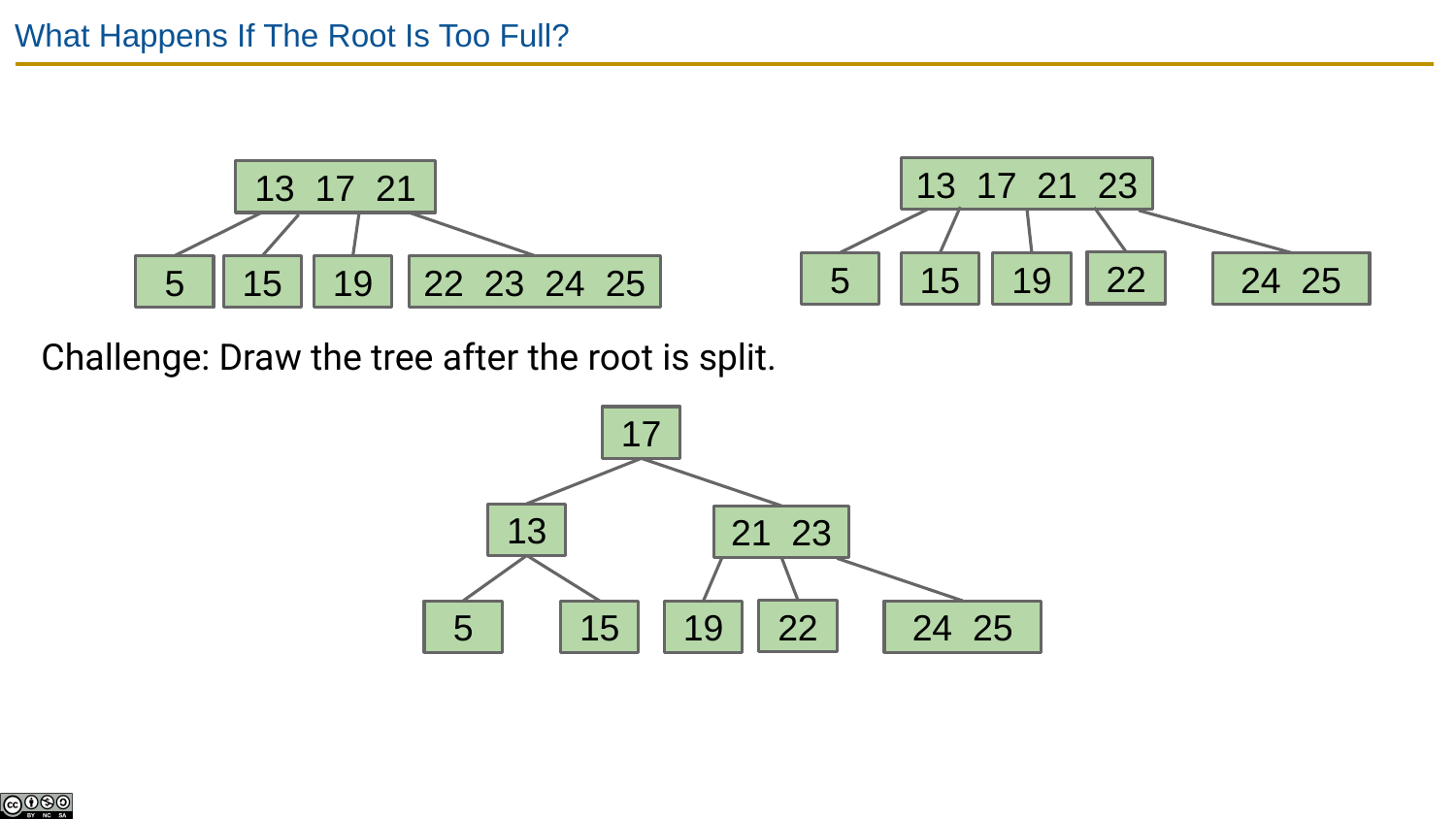

# What Happens If The Root Is Too Full?
13  17  21  23
13  17  21
22
15
19
24  25
5
5
15
19
22  23  24  25
Challenge: Draw the tree after the root is split.
17
13
21  23
22
15
19
24  25
5